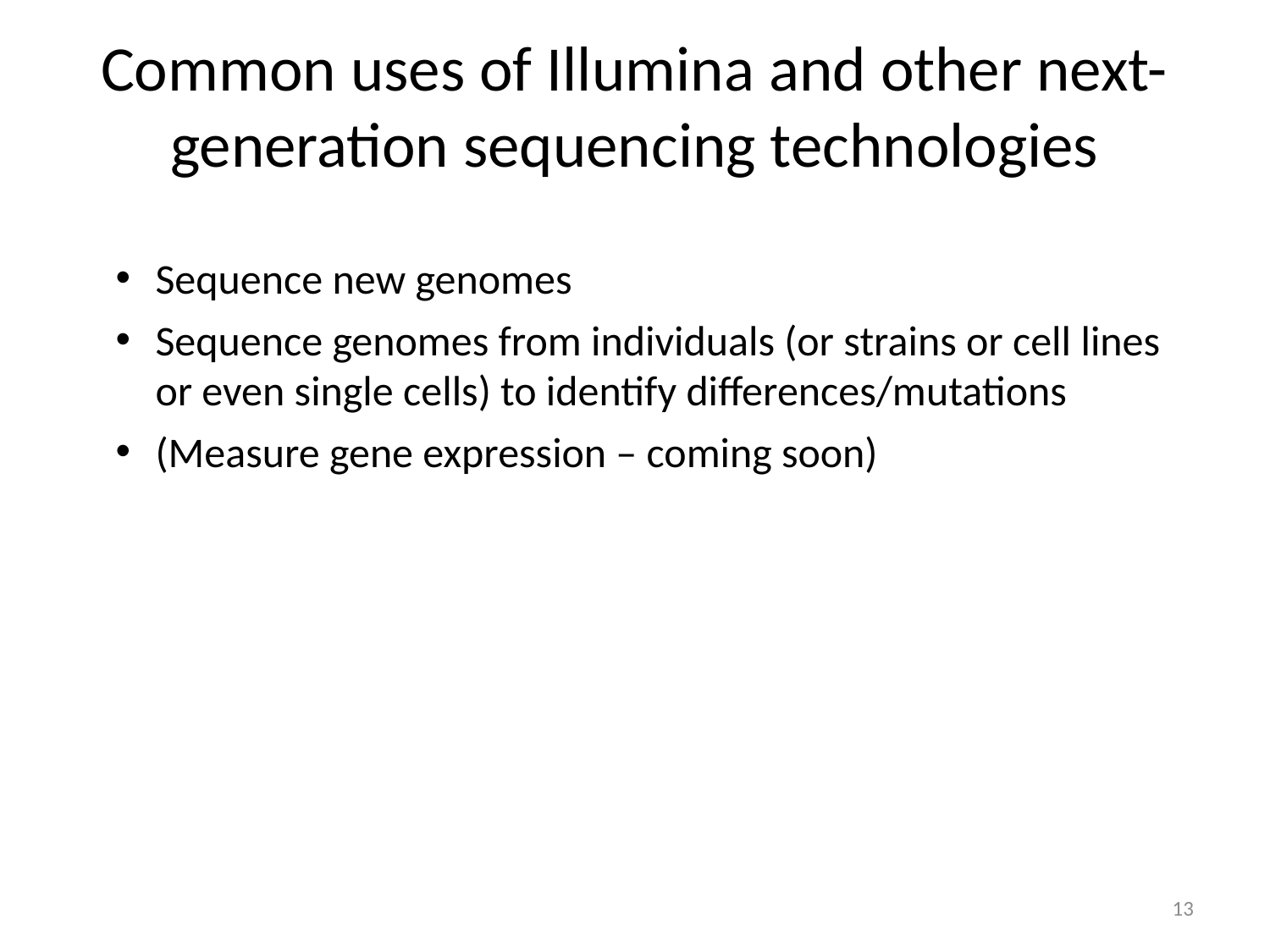

Common uses of Illumina and other next-generation sequencing technologies
Sequence new genomes
Sequence genomes from individuals (or strains or cell lines or even single cells) to identify differences/mutations
(Measure gene expression – coming soon)
13